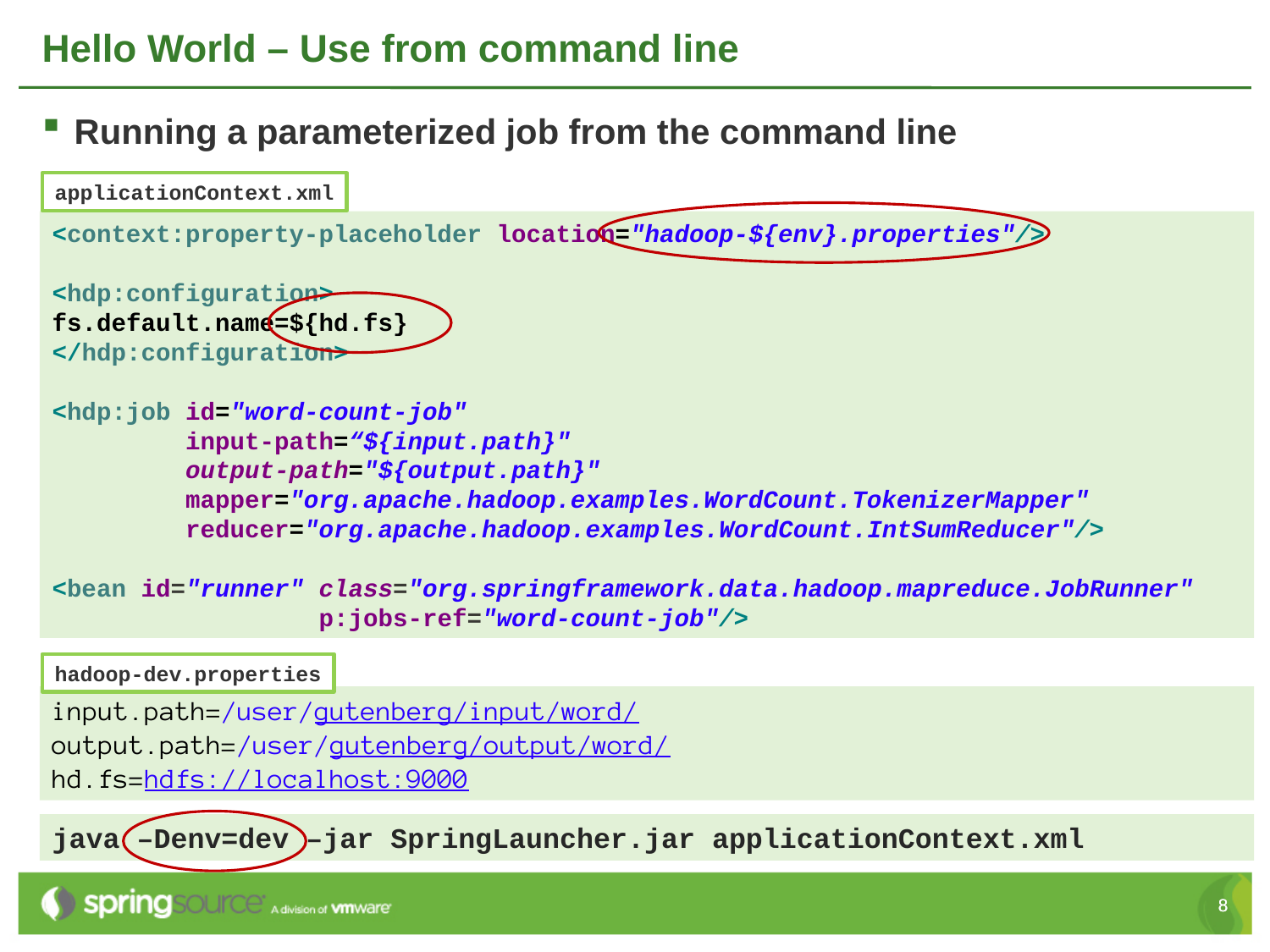

# Hello World – Use from command line
Running a parameterized job from the command line
applicationContext.xml

<context:property-placeholder location="hadoop-${env}.properties"/>

<hdp:configuration>
fs.default.name=${hd.fs}
</hdp:configuration>

<hdp:job id="word-count-job"
         input-path=“${input.path}"
         output-path="${output.path}"
         mapper="org.apache.hadoop.examples.WordCount.TokenizerMapper"
         reducer="org.apache.hadoop.examples.WordCount.IntSumReducer"/>

<bean id="runner" class="org.springframework.data.hadoop.mapreduce.JobRunner"
                  p:jobs-ref="word-count-job"/>

hadoop-dev.properties
input.path=/user/gutenberg/input/word/
output.path=/user/gutenberg/output/word/
hd.fs=hdfs://localhost:9000

java –Denv=dev –jar SpringLauncher.jar applicationContext.xml